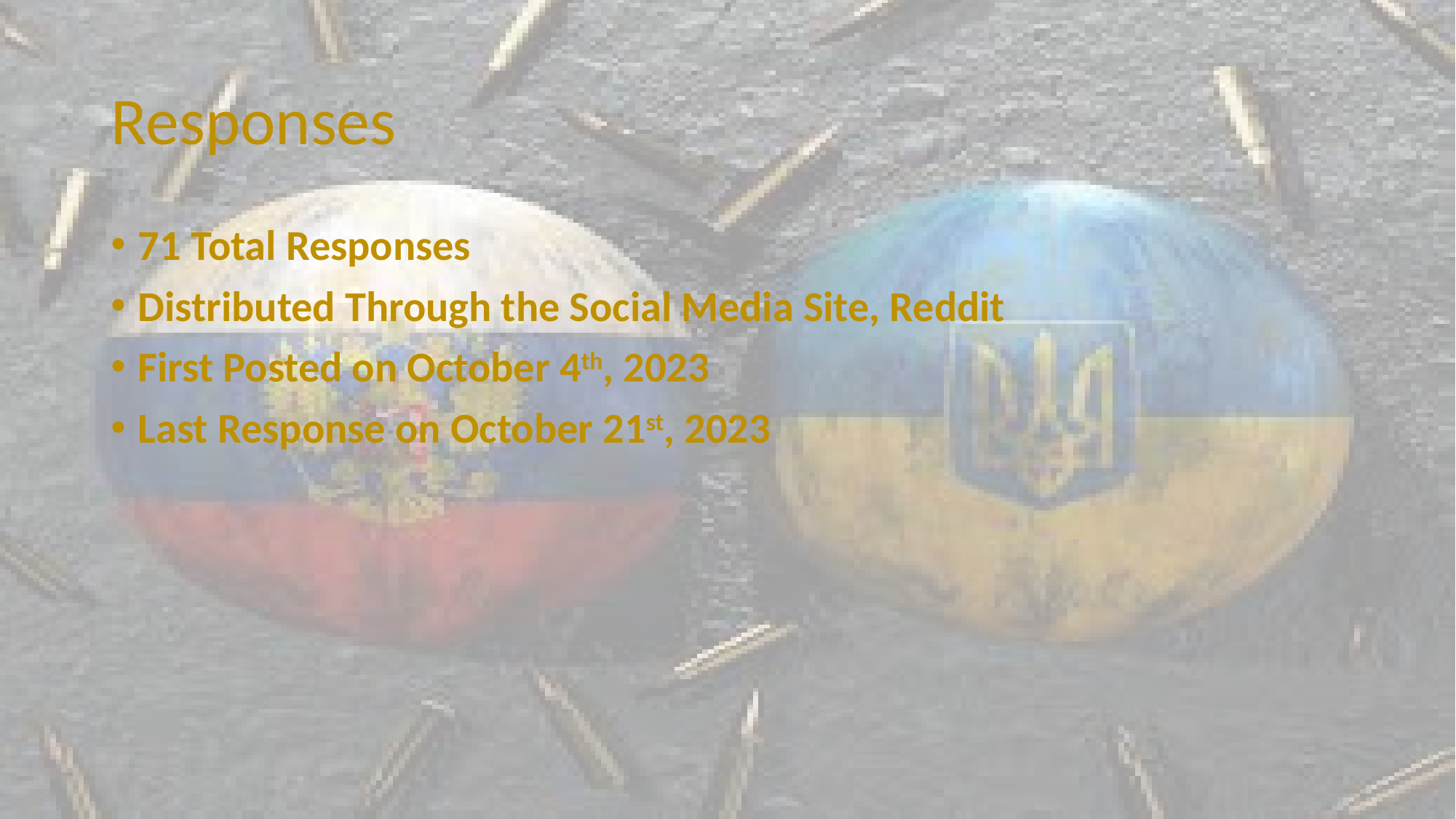

# Responses
71 Total Responses
Distributed Through the Social Media Site, Reddit
First Posted on October 4th, 2023
Last Response on October 21st, 2023